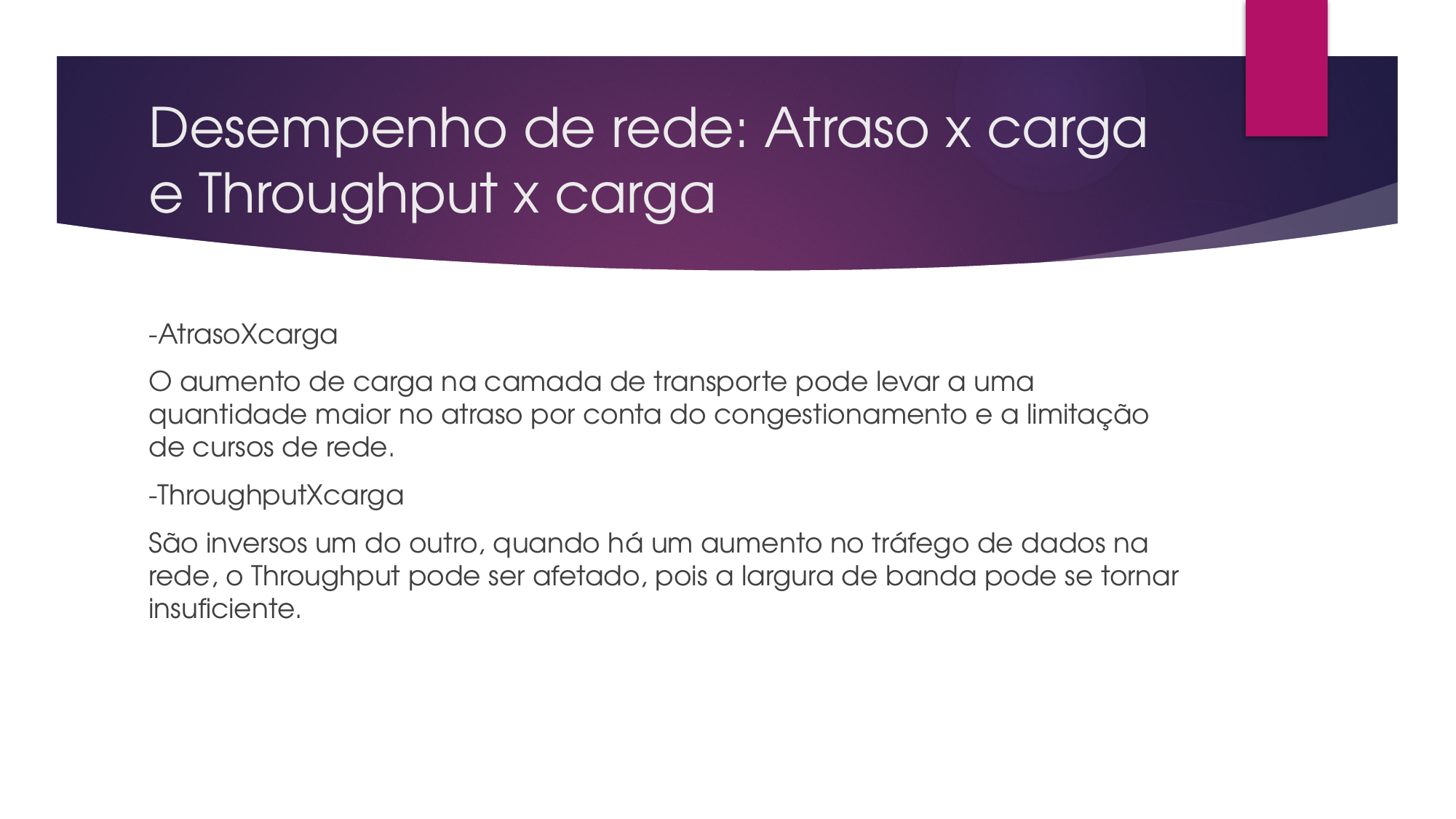

# Desempenho de rede: Atraso x carga e Throughput x carga
-AtrasoXcarga
O aumento de carga na camada de transporte pode levar a uma quantidade maior no atraso por conta do congestionamento e a limitação de cursos de rede.
-ThroughputXcarga
São inversos um do outro, quando há um aumento no tráfego de dados na rede, o Throughput pode ser afetado, pois a largura de banda pode se tornar insuficiente.